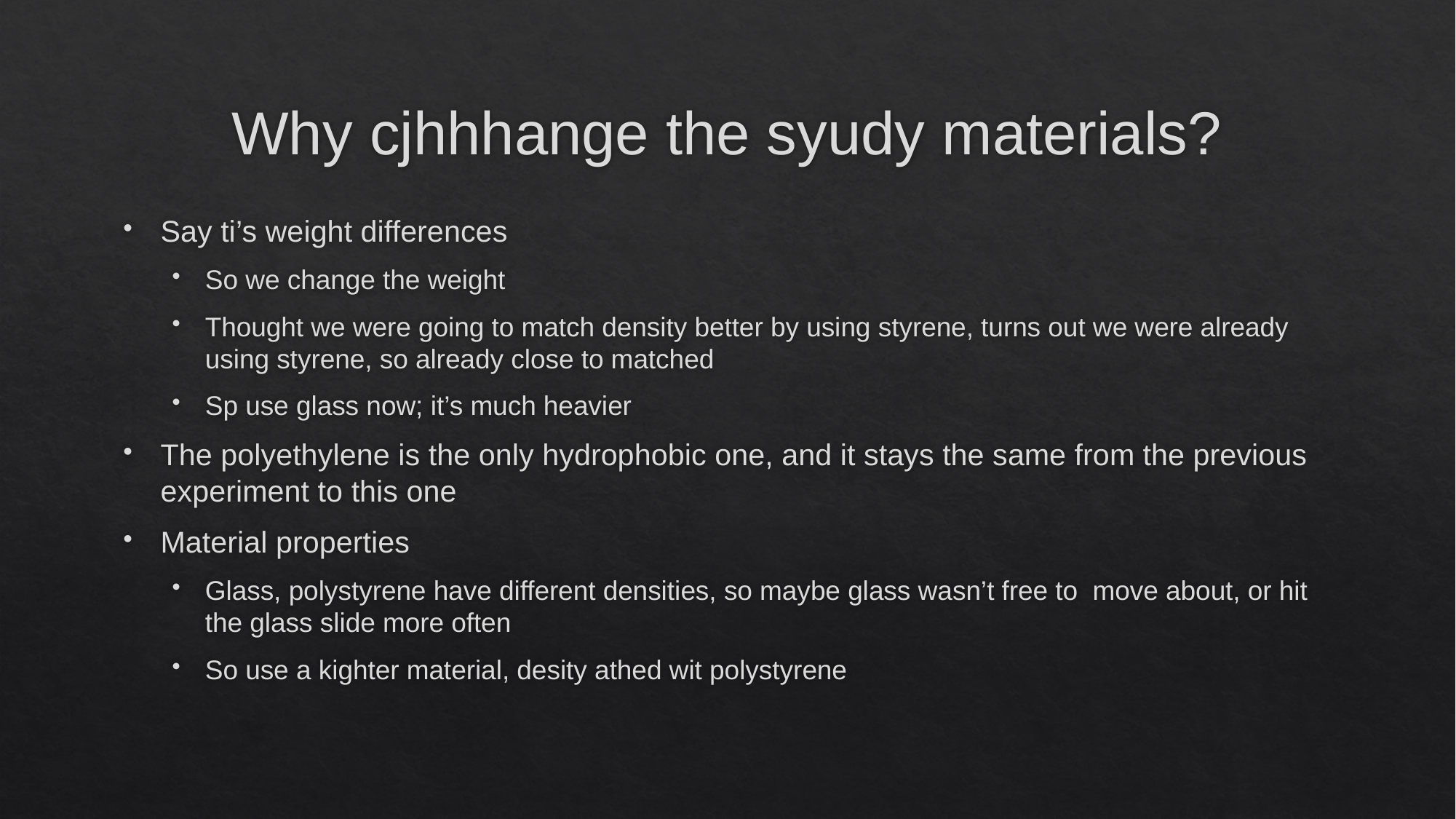

# Why cjhhhange the syudy materials?
Say ti’s weight differences
So we change the weight
Thought we were going to match density better by using styrene, turns out we were already using styrene, so already close to matched
Sp use glass now; it’s much heavier
The polyethylene is the only hydrophobic one, and it stays the same from the previous experiment to this one
Material properties
Glass, polystyrene have different densities, so maybe glass wasn’t free to  move about, or hit the glass slide more often
So use a kighter material, desity athed wit polystyrene